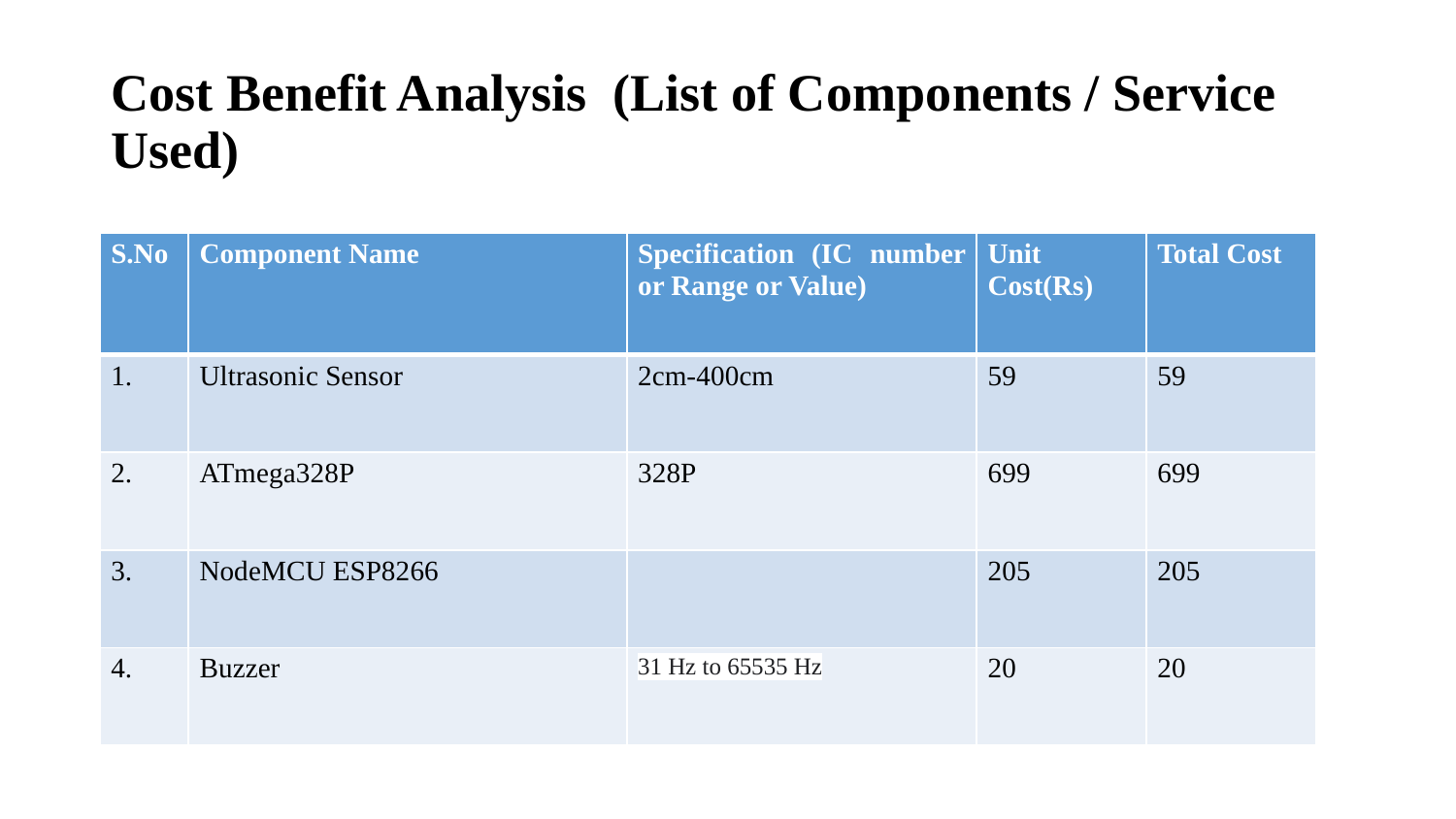

# Cost Benefit Analysis  (List of Components / Service Used)

| S.No | Component Name | Specification (IC number or Range or Value) | Unit Cost(Rs) | Total Cost |
| --- | --- | --- | --- | --- |
| 1. | Ultrasonic Sensor | 2cm-400cm | 59 | 59 |
| 2. | ATmega328P | 328P | 699 | 699 |
| 3. | NodeMCU ESP8266 |  | 205 | 205 |
| 4. | Buzzer | 31 Hz to 65535 Hz | 20 | 20 |